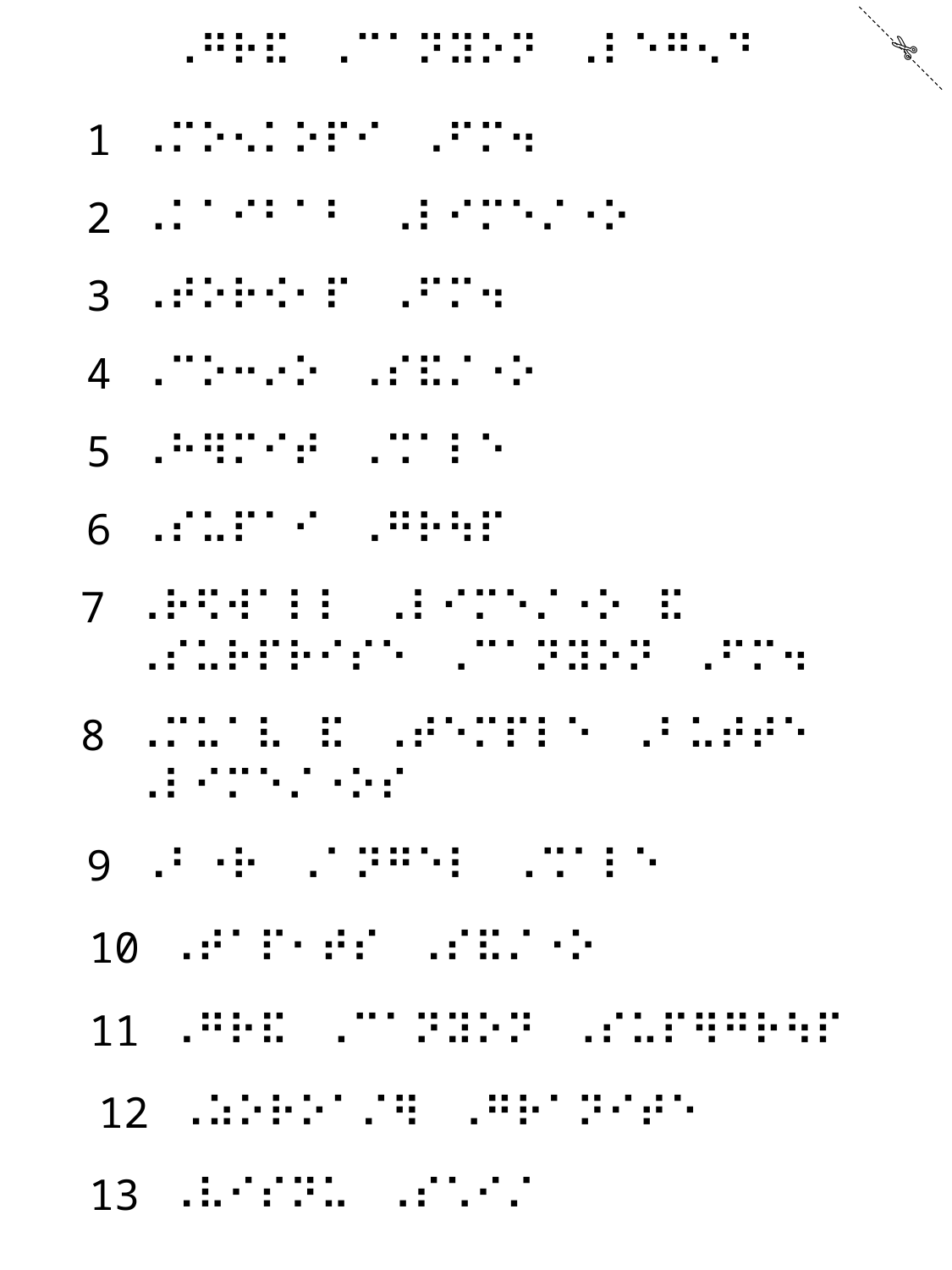

⠠⠛⠗⠯⠀⠠⠉⠁⠝⠽⠕⠝⠀⠠⠇⠑⠛⠢⠙
✄
1 ⠠⠍⠕⠢⠅⠕⠏⠊⠀⠠⠋⠍⠲
2 ⠠⠅⠁⠊⠃⠁⠃⠀⠠⠇⠊⠍⠑⠌⠐⠕
3 ⠠⠞⠕⠗⠪⠂⠏⠀⠠⠋⠍⠲
4 ⠠⠉⠕⠒⠔⠕⠀⠠⠎⠯⠌⠐⠕
5 ⠠⠓⠻⠍⠊⠞⠀⠠⠩⠁⠇⠑
6 ⠠⠎⠥⠏⠁⠊⠀⠠⠛⠗⠳⠏
7 ⠠⠗⠫⠺⠁⠇⠇⠀⠠⠇⠊⠍⠑⠌⠐⠕⠀⠯⠀
  ⠠⠎⠥⠗⠏⠗⠊⠎⠑⠀⠠⠉⠁⠝⠽⠕⠝⠀⠠⠋⠍⠲
8 ⠠⠍⠥⠁⠧⠀⠯⠀⠠⠞⠑⠍⠏⠇⠑⠀⠠⠃⠥⠞⠞⠑⠀
  ⠠⠇⠊⠍⠑⠌⠐⠕⠎
9 ⠠⠃⠐⠗⠀⠠⠁⠝⠛⠑⠇⠀⠠⠩⠁⠇⠑
10 ⠠⠞⠁⠏⠂⠞⠎⠀⠠⠎⠯⠌⠐⠕
11 ⠠⠛⠗⠯⠀⠠⠉⠁⠝⠽⠕⠝⠀⠠⠎⠥⠏⠻⠛⠗⠳⠏
12 ⠠⠵⠕⠗⠕⠁⠌⠻⠀⠠⠛⠗⠁⠝⠊⠞⠑
13 ⠠⠧⠊⠎⠝⠥⠀⠠⠎⠡⠊⠌